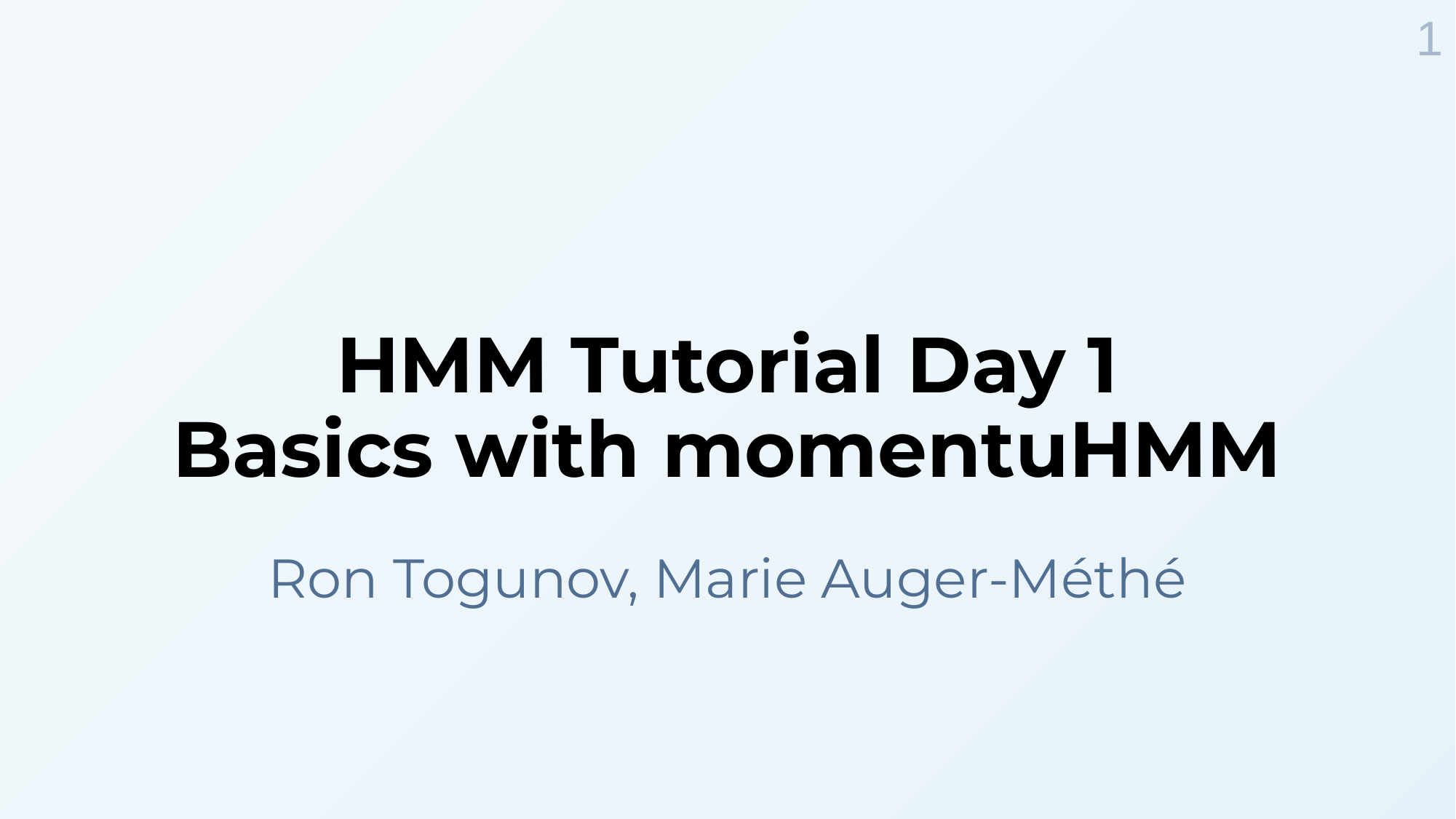

1
# HMM Tutorial Day 1 Basics with momentuHMM
Ron Togunov, Marie Auger-Méthé